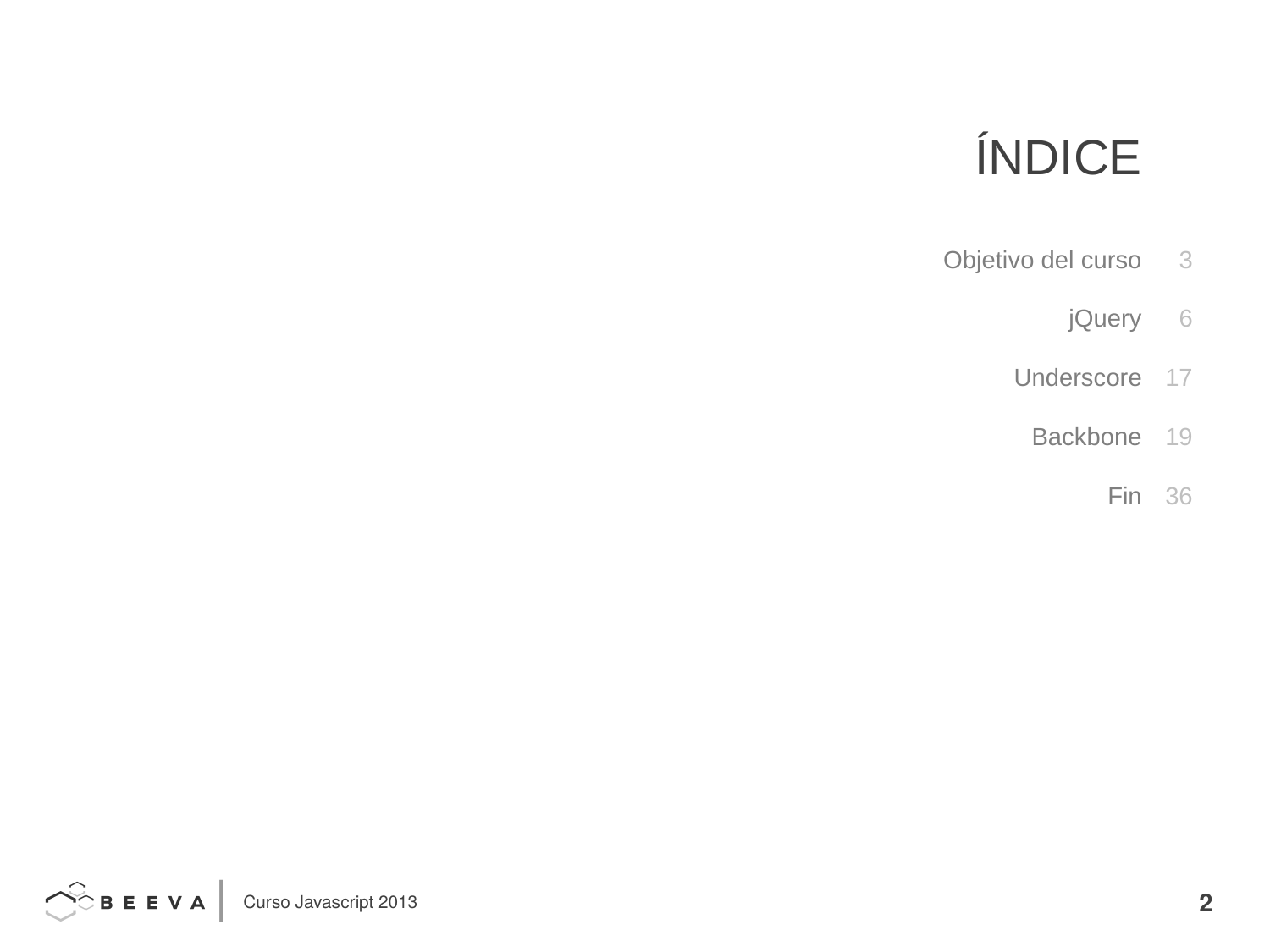

ÍNDICE
Objetivo del curso
jQuery
Underscore
Backbone
Fin
3
6
17
19
36